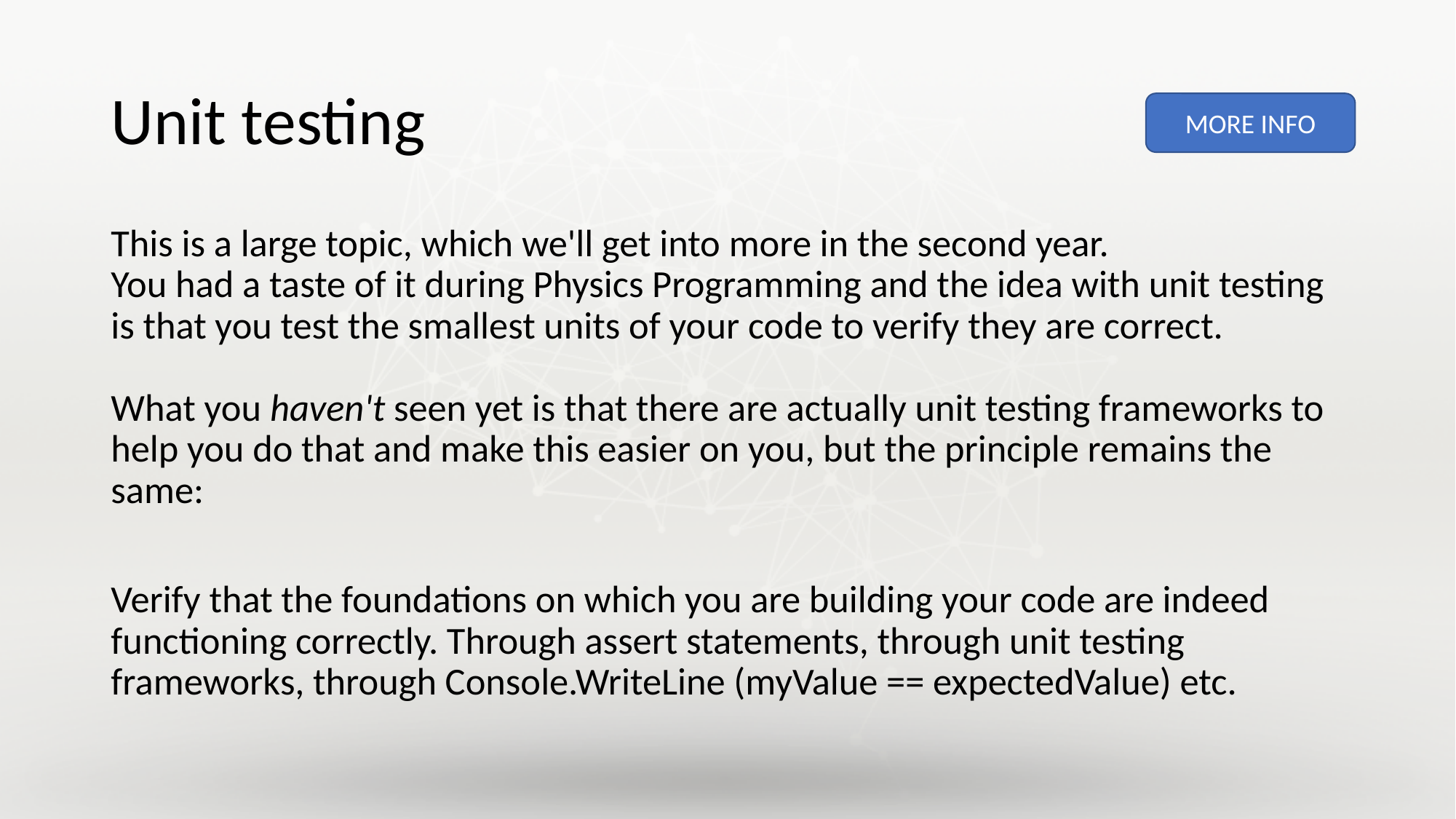

# Unit testing
MORE INFO
This is a large topic, which we'll get into more in the second year.
You had a taste of it during Physics Programming and the idea with unit testing is that you test the smallest units of your code to verify they are correct.
What you haven't seen yet is that there are actually unit testing frameworks to help you do that and make this easier on you, but the principle remains the same:

Verify that the foundations on which you are building your code are indeed functioning correctly. Through assert statements, through unit testing frameworks, through Console.WriteLine (myValue == expectedValue) etc.